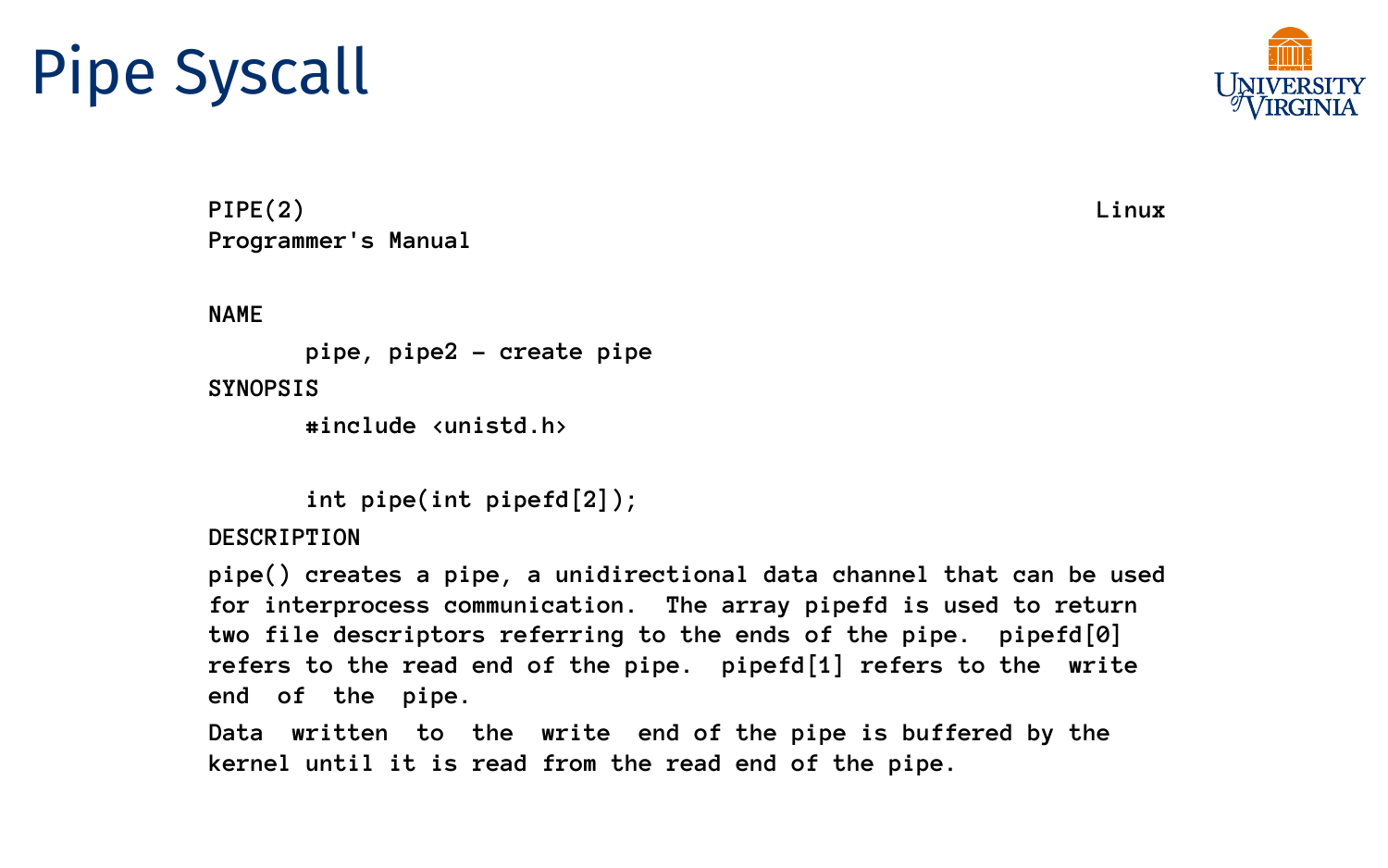

# Pipe Syscall
PIPE(2)                                                         Linux Programmer's Manual

NAME
       pipe, pipe2 - create pipe
SYNOPSIS
       #include <unistd.h>

       int pipe(int pipefd[2]);
DESCRIPTION
pipe() creates a pipe, a unidirectional data channel that can be used for interprocess communication.  The array pipefd is used to return two file descriptors referring to the ends of the pipe.  pipefd[0] refers to the read end of the pipe.  pipefd[1] refers to the  write  end  of  the  pipe.
Data  written  to  the  write  end of the pipe is buffered by the kernel until it is read from the read end of the pipe.